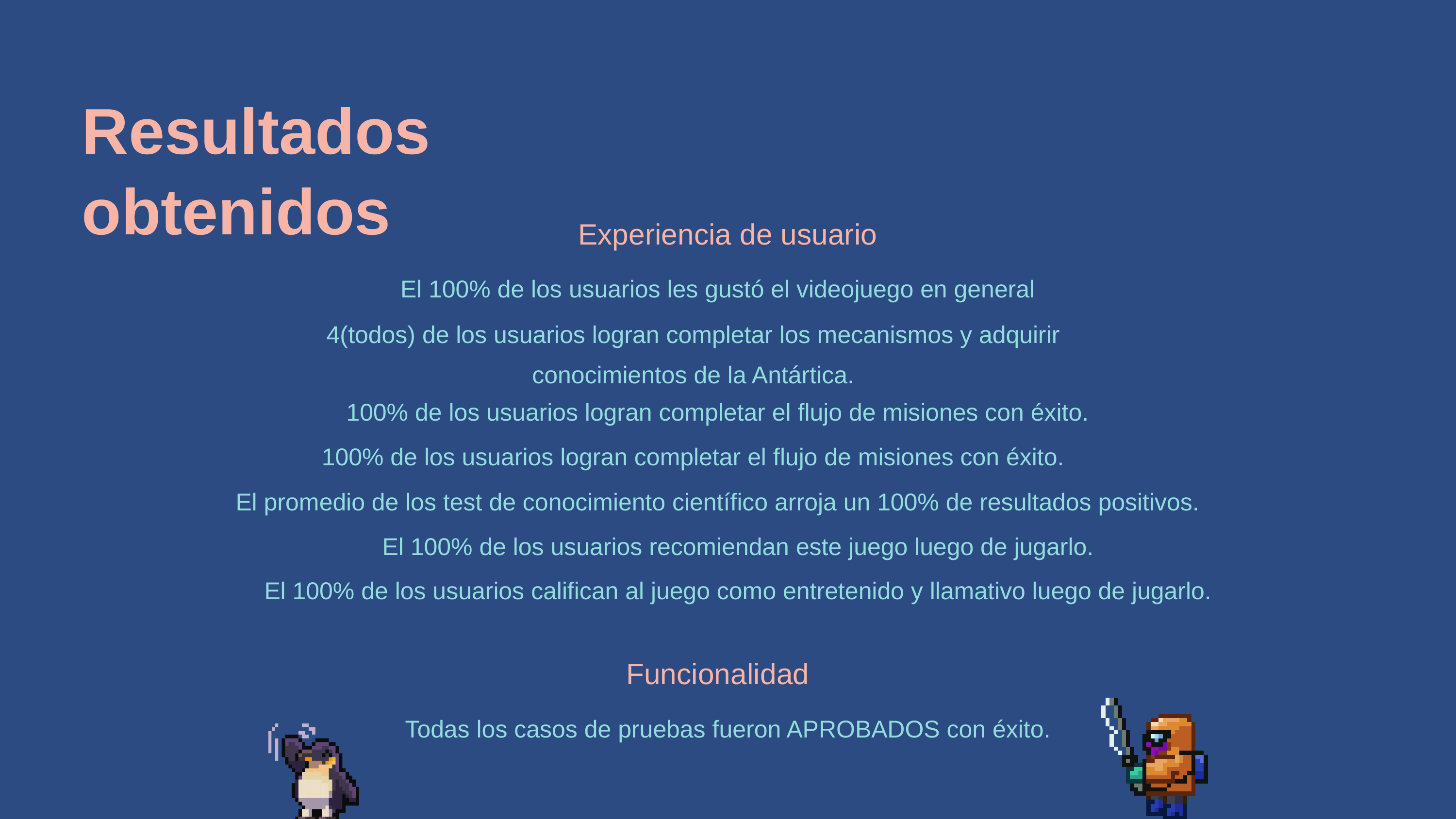

Resultados obtenidos
Experiencia de usuario
El 100% de los usuarios les gustó el videojuego en general
4(todos) de los usuarios logran completar los mecanismos y adquirir conocimientos de la Antártica.
100% de los usuarios logran completar el flujo de misiones con éxito.
100% de los usuarios logran completar el flujo de misiones con éxito.
El promedio de los test de conocimiento científico arroja un 100% de resultados positivos.
El 100% de los usuarios recomiendan este juego luego de jugarlo.
El 100% de los usuarios califican al juego como entretenido y llamativo luego de jugarlo.
Funcionalidad

Todas los casos de pruebas fueron APROBADOS con éxito.